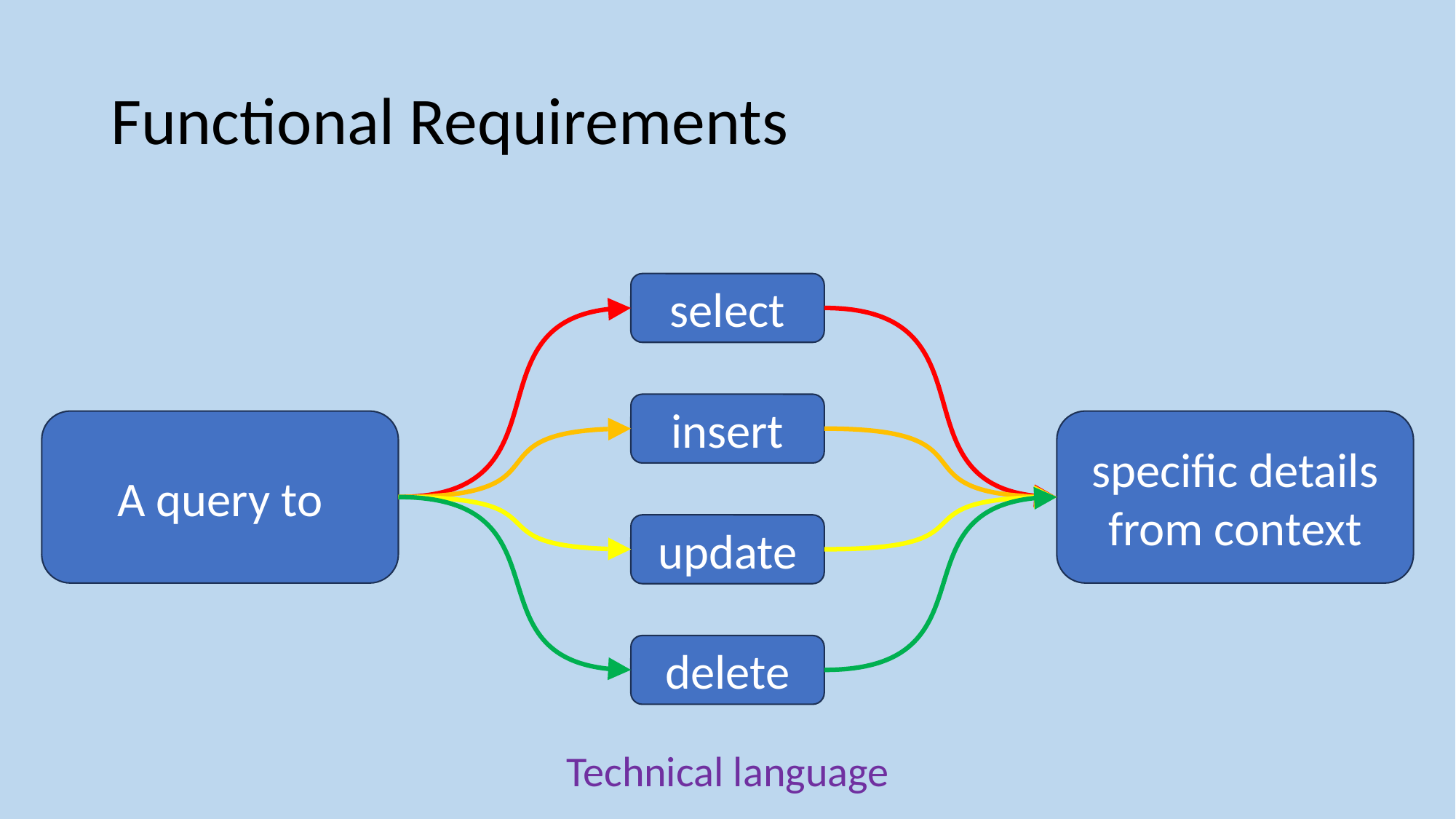

# Functional Requirements
select
insert
A query to
specific details from context
update
delete
Technical language